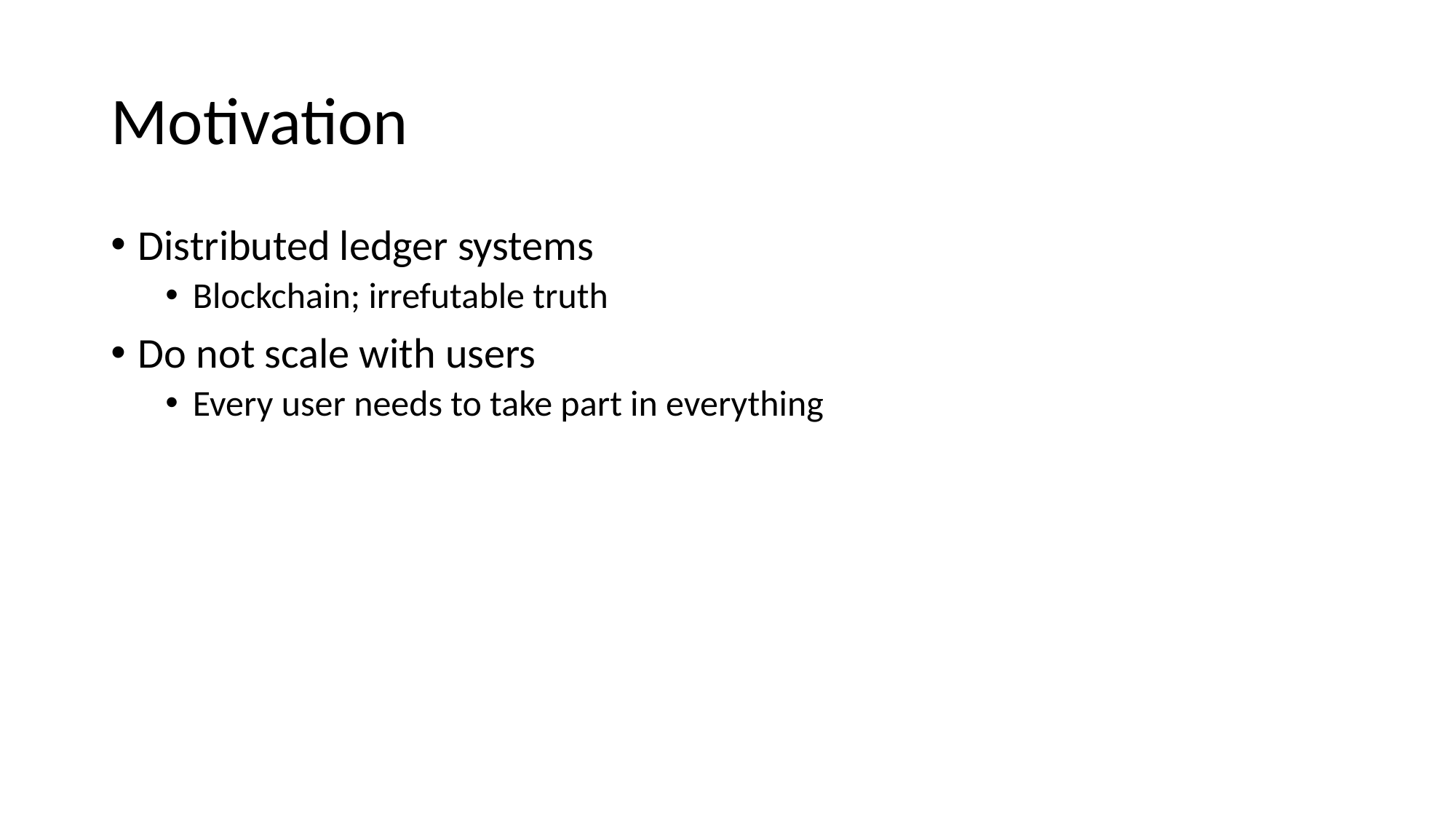

# Motivation
Distributed ledger systems
Blockchain; irrefutable truth
Do not scale with users
Every user needs to take part in everything